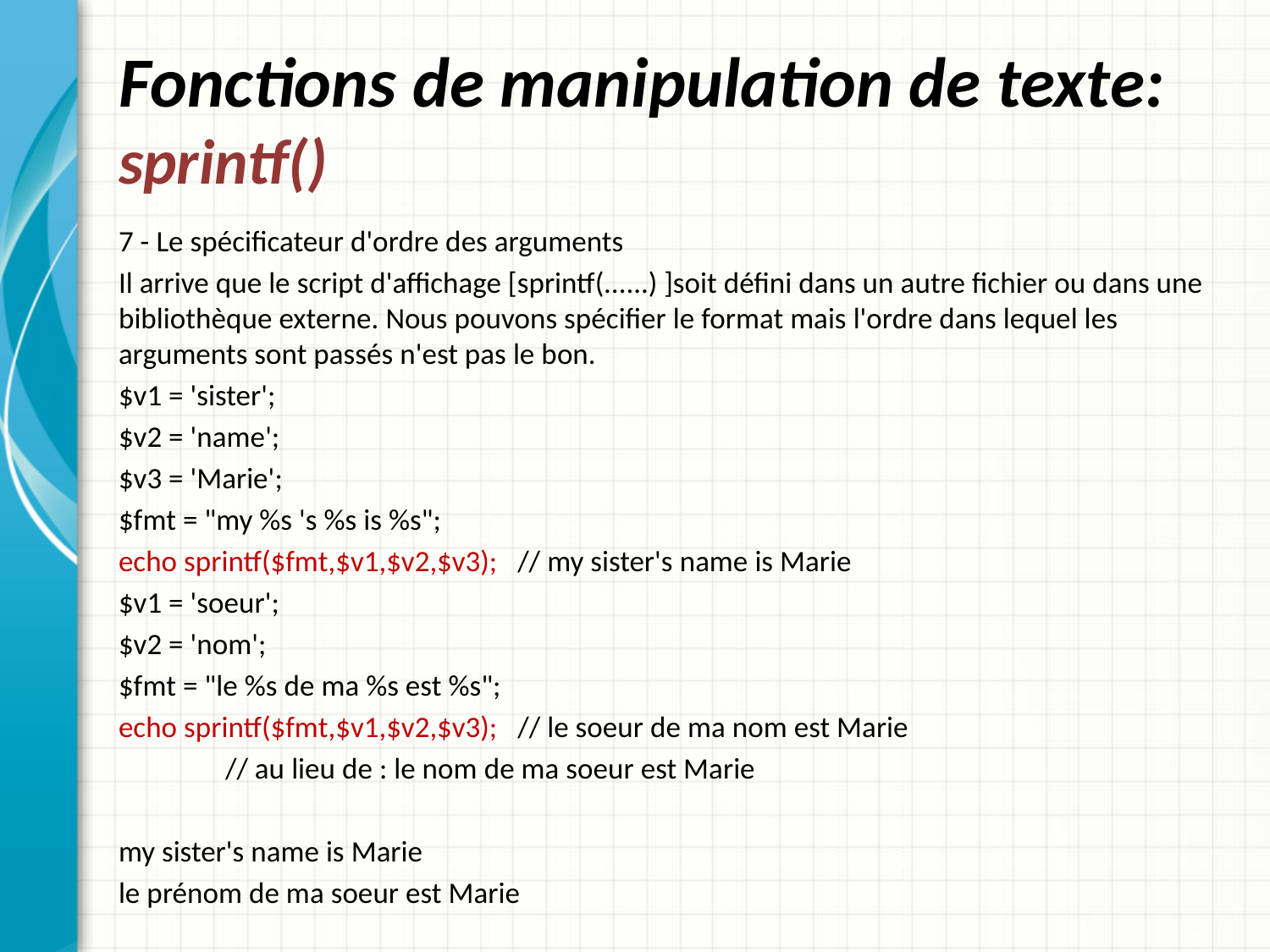

# Fonctions de manipulation de texte: sprintf()
7 - Le spécificateur d'ordre des arguments
Il arrive que le script d'affichage [sprintf(......) ]soit défini dans un autre fichier ou dans une bibliothèque externe. Nous pouvons spécifier le format mais l'ordre dans lequel les arguments sont passés n'est pas le bon.
$v1 = 'sister';
$v2 = 'name';
$v3 = 'Marie';
$fmt = "my %s 's %s is %s";
echo sprintf($fmt,$v1,$v2,$v3);   // my sister's name is Marie
$v1 = 'soeur';
$v2 = 'nom';
$fmt = "le %s de ma %s est %s";
echo sprintf($fmt,$v1,$v2,$v3);   // le soeur de ma nom est Marie
		// au lieu de : le nom de ma soeur est Marie

my sister's name is Marie
le prénom de ma soeur est Marie